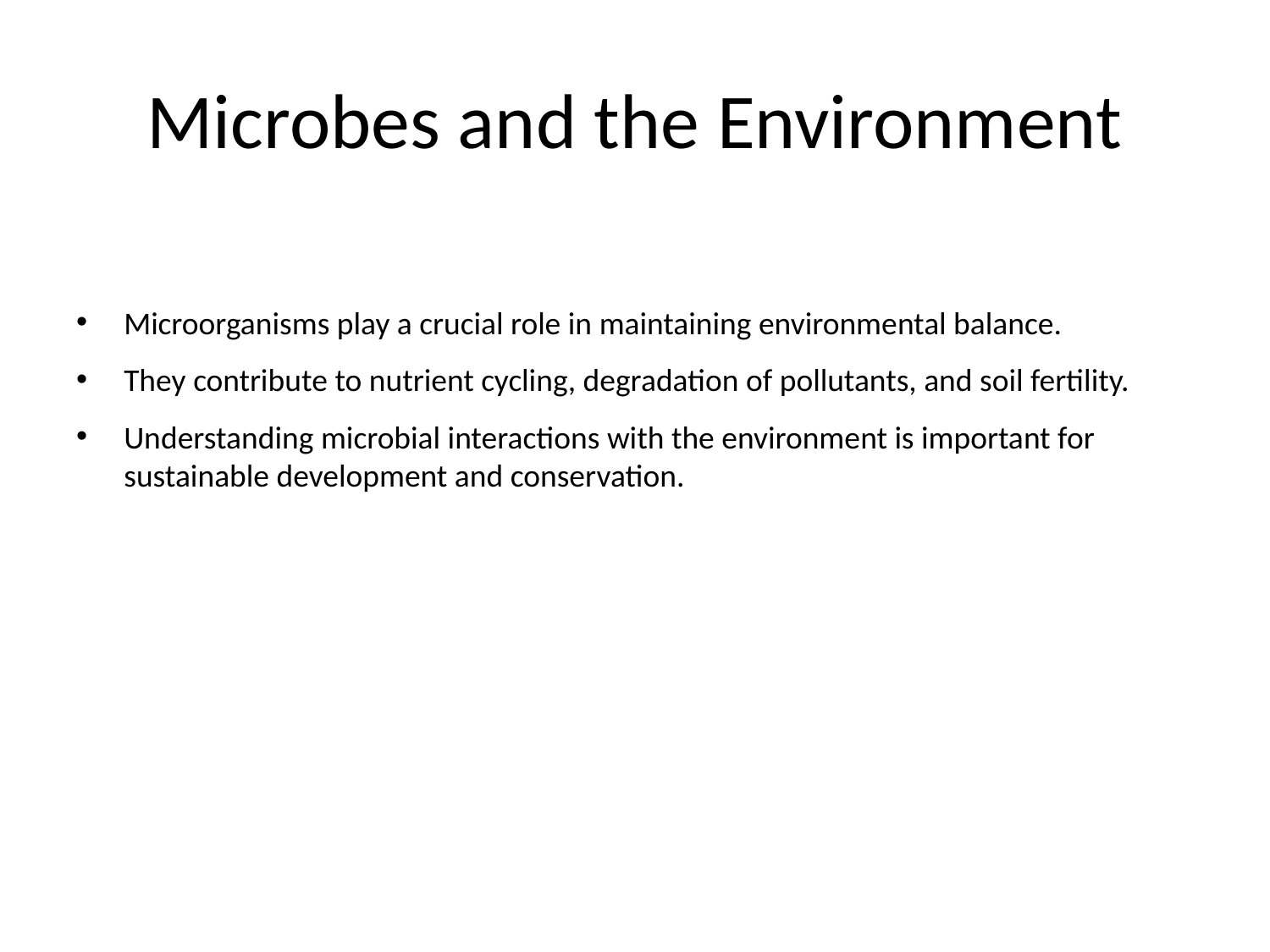

# Microbes and the Environment

Microorganisms play a crucial role in maintaining environmental balance.
They contribute to nutrient cycling, degradation of pollutants, and soil fertility.
Understanding microbial interactions with the environment is important for sustainable development and conservation.